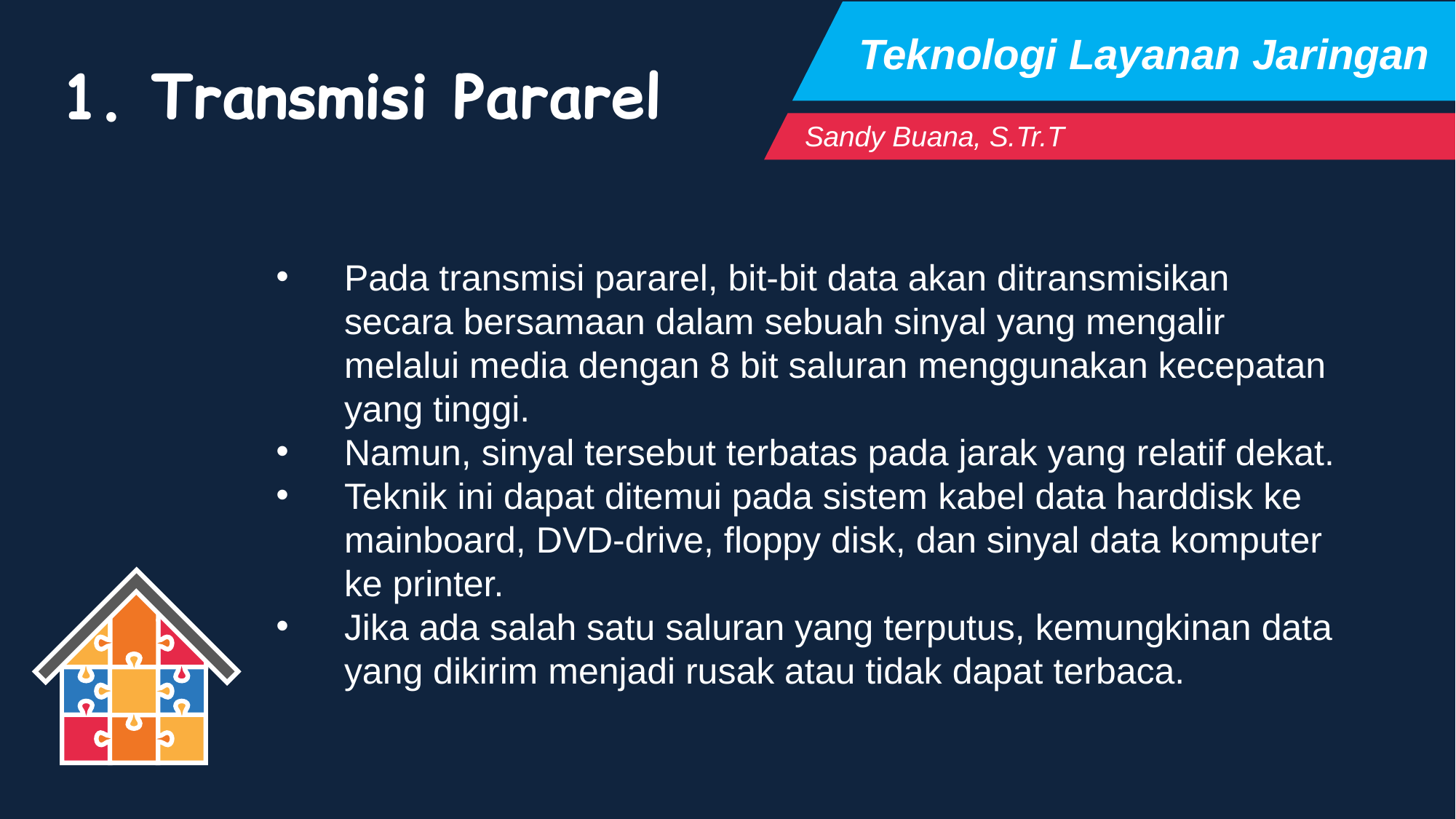

Teknologi Layanan Jaringan
1. Transmisi Pararel

Sandy Buana, S.Tr.T
Pada transmisi pararel, bit-bit data akan ditransmisikan secara bersamaan dalam sebuah sinyal yang mengalir melalui media dengan 8 bit saluran menggunakan kecepatan yang tinggi.
Namun, sinyal tersebut terbatas pada jarak yang relatif dekat.
Teknik ini dapat ditemui pada sistem kabel data harddisk ke mainboard, DVD-drive, floppy disk, dan sinyal data komputer ke printer.
Jika ada salah satu saluran yang terputus, kemungkinan data yang dikirim menjadi rusak atau tidak dapat terbaca.